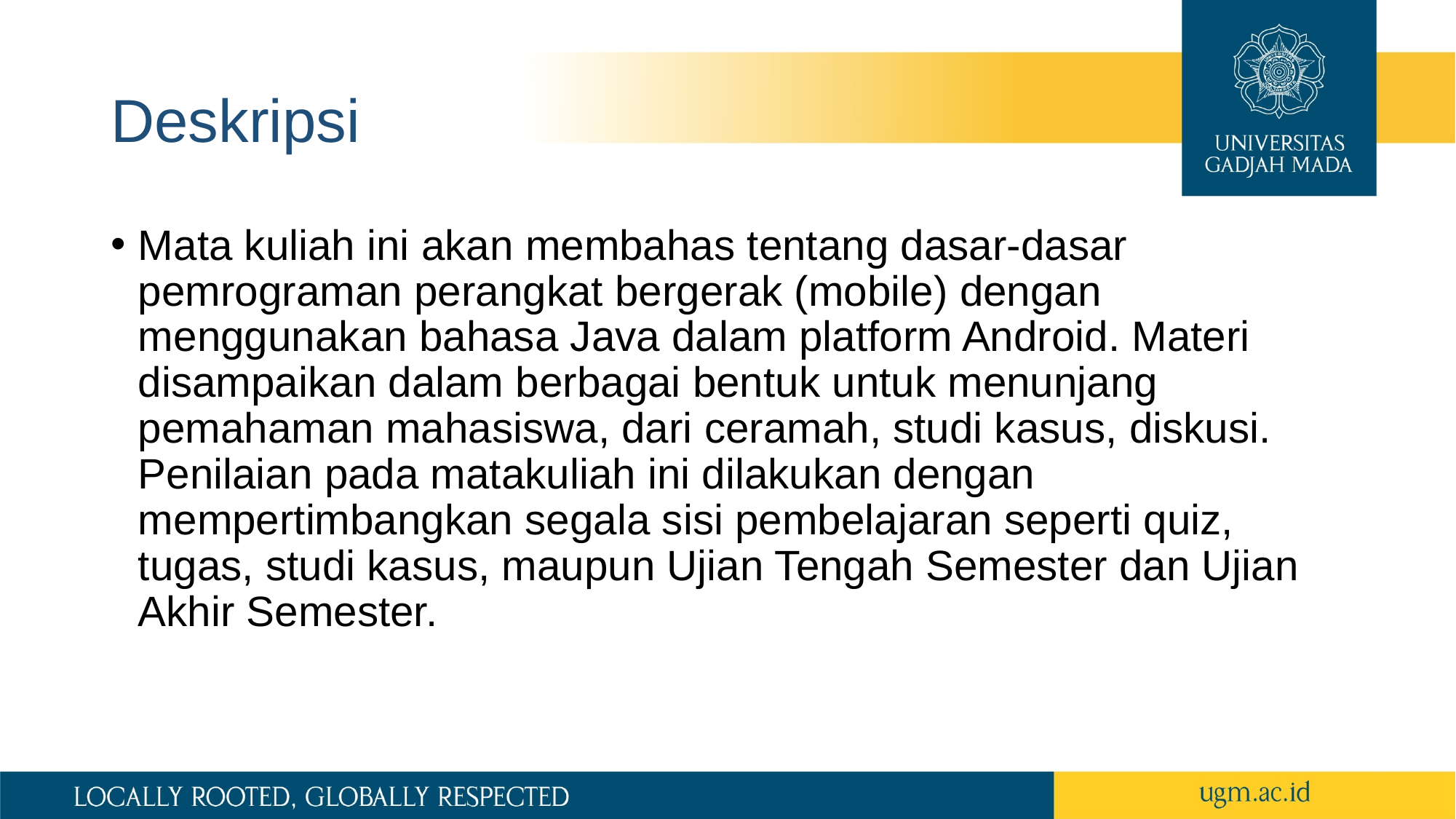

# Deskripsi
Mata kuliah ini akan membahas tentang dasar-dasar pemrograman perangkat bergerak (mobile) dengan menggunakan bahasa Java dalam platform Android. Materi disampaikan dalam berbagai bentuk untuk menunjang pemahaman mahasiswa, dari ceramah, studi kasus, diskusi. Penilaian pada matakuliah ini dilakukan dengan mempertimbangkan segala sisi pembelajaran seperti quiz, tugas, studi kasus, maupun Ujian Tengah Semester dan Ujian Akhir Semester.